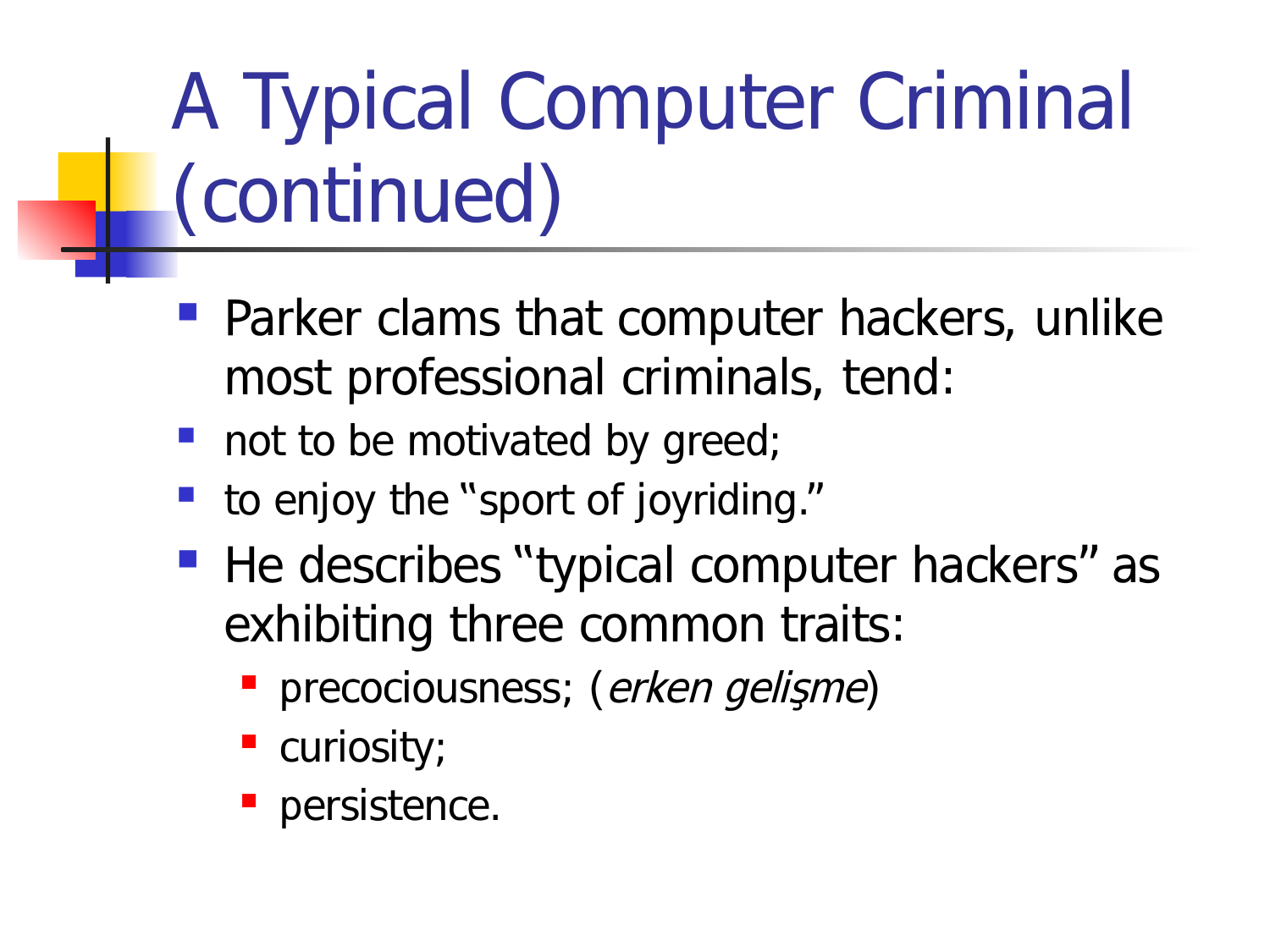

# A Typical Computer Criminal (continued)
Parker clams that computer hackers, unlike most professional criminals, tend:
not to be motivated by greed;
to enjoy the “sport of joyriding.”
He describes “typical computer hackers” as exhibiting three common traits:
precociousness; (erken gelişme)
curiosity;
persistence.